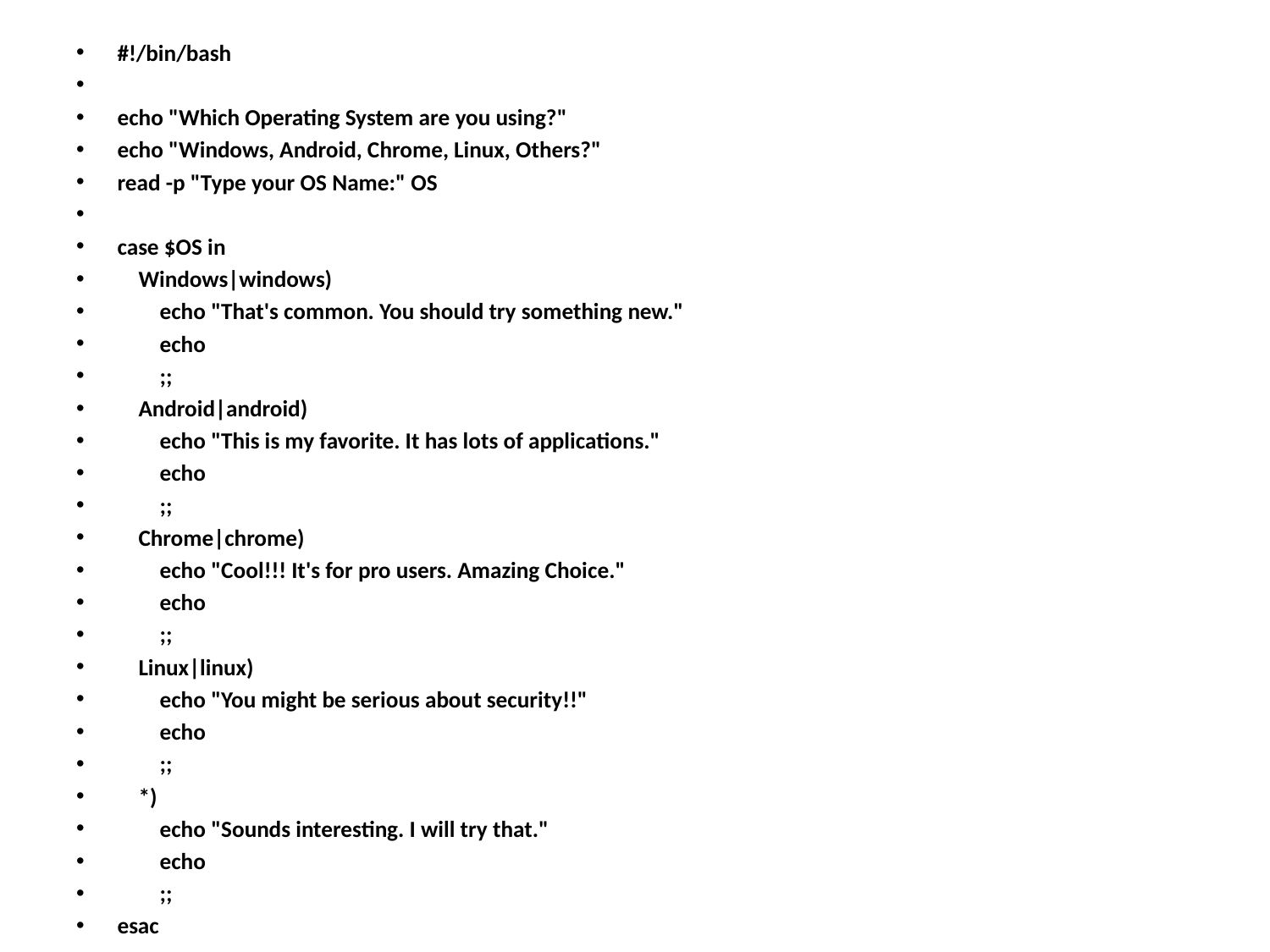

#!/bin/bash

echo "Which Operating System are you using?"
echo "Windows, Android, Chrome, Linux, Others?"
read -p "Type your OS Name:" OS

case $OS in
    Windows|windows)
        echo "That's common. You should try something new."
        echo
        ;;
    Android|android)
        echo "This is my favorite. It has lots of applications."
        echo
        ;;
    Chrome|chrome)
        echo "Cool!!! It's for pro users. Amazing Choice."
        echo
        ;;
    Linux|linux)
        echo "You might be serious about security!!"
        echo
        ;;
    *)
        echo "Sounds interesting. I will try that."
        echo
        ;;
esac